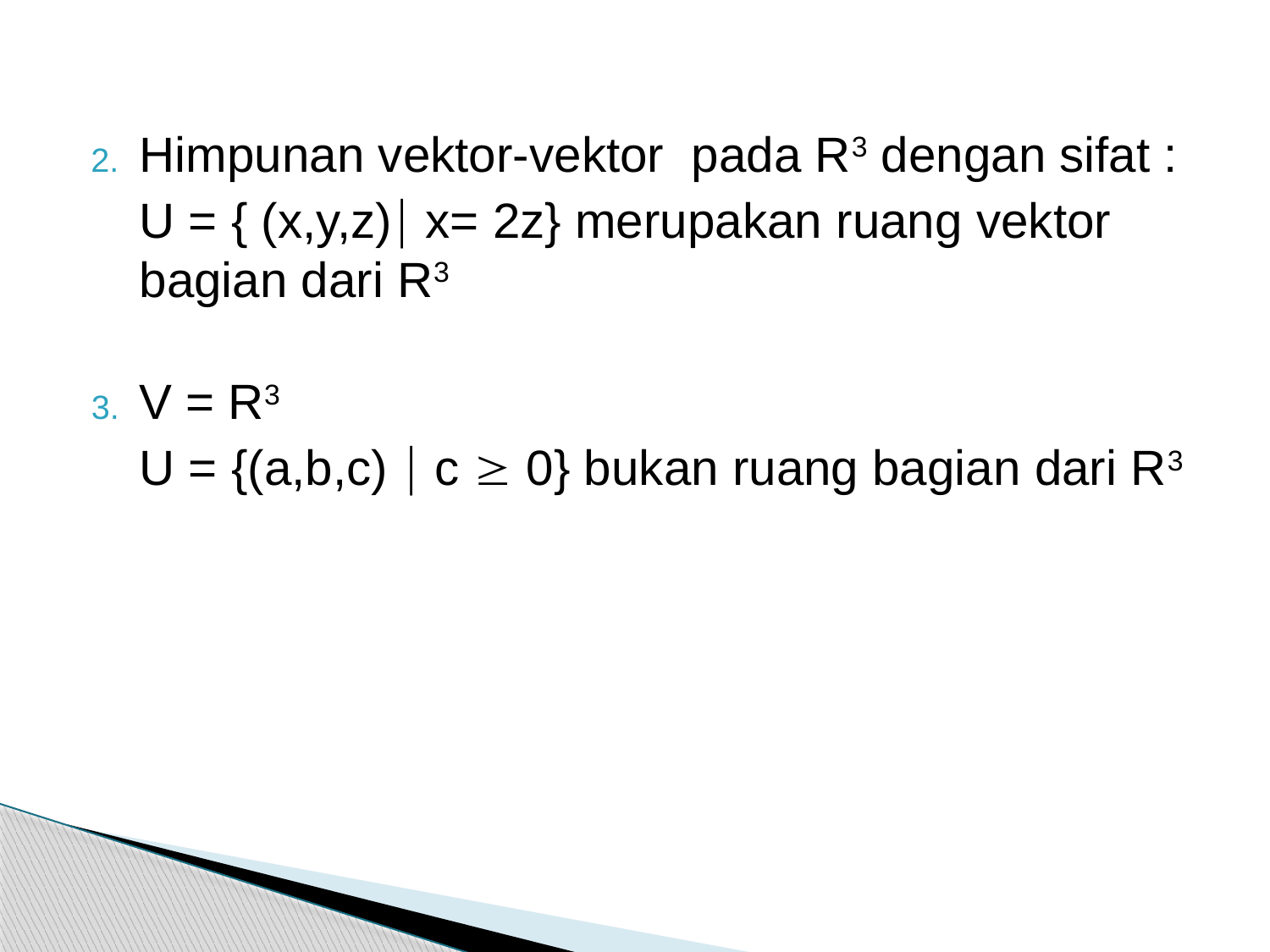

Himpunan vektor-vektor  pada R3 dengan sifat :
U = { (x,y,z)| x= 2z} merupakan ruang vektor bagian dari R3

V = R3
U = {(a,b,c) | c ≥ 0} bukan ruang bagian dari R3